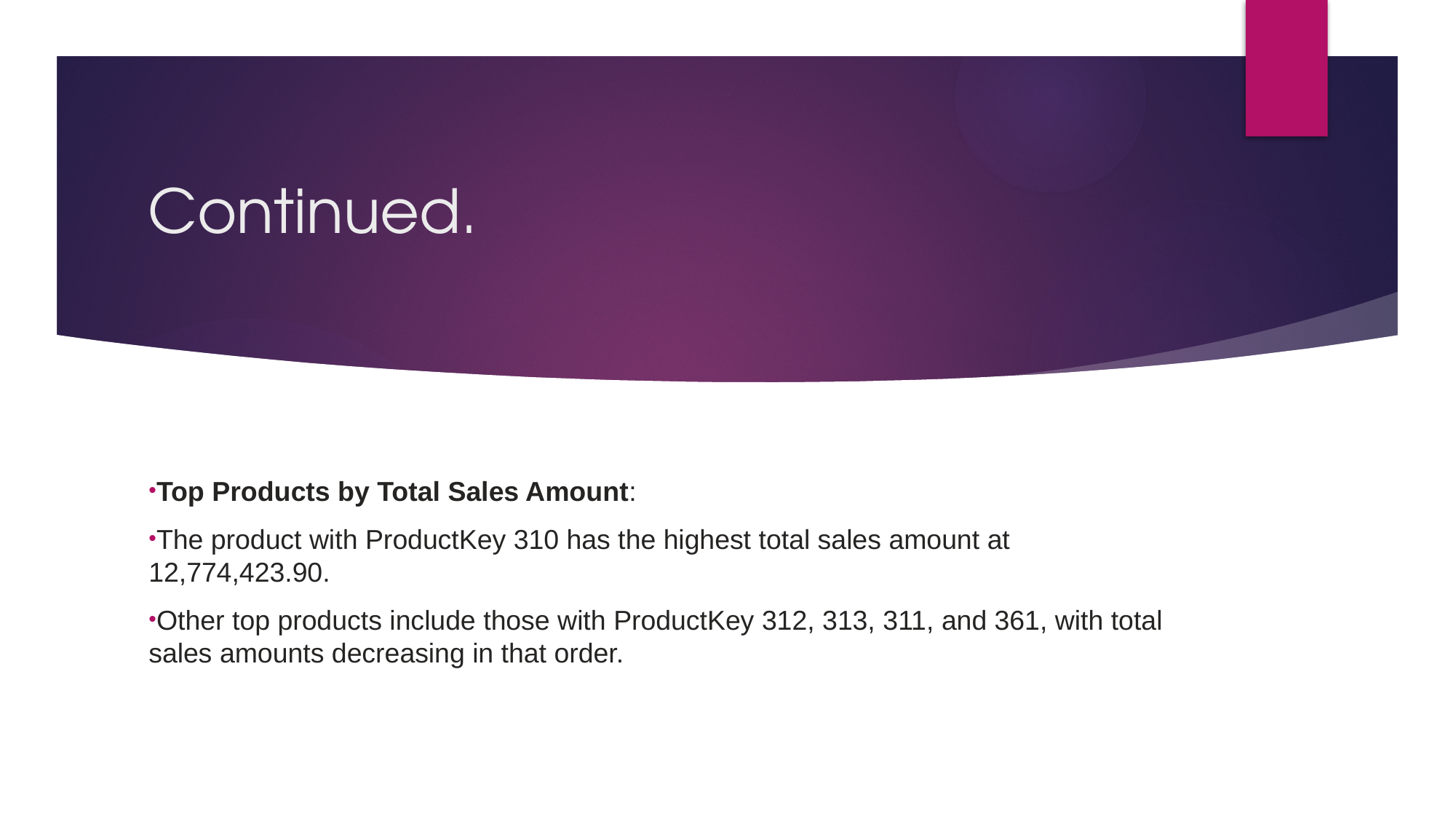

# Continued.
Top Products by Total Sales Amount:
The product with ProductKey 310 has the highest total sales amount at 12,774,423.90.
Other top products include those with ProductKey 312, 313, 311, and 361, with total sales amounts decreasing in that order.